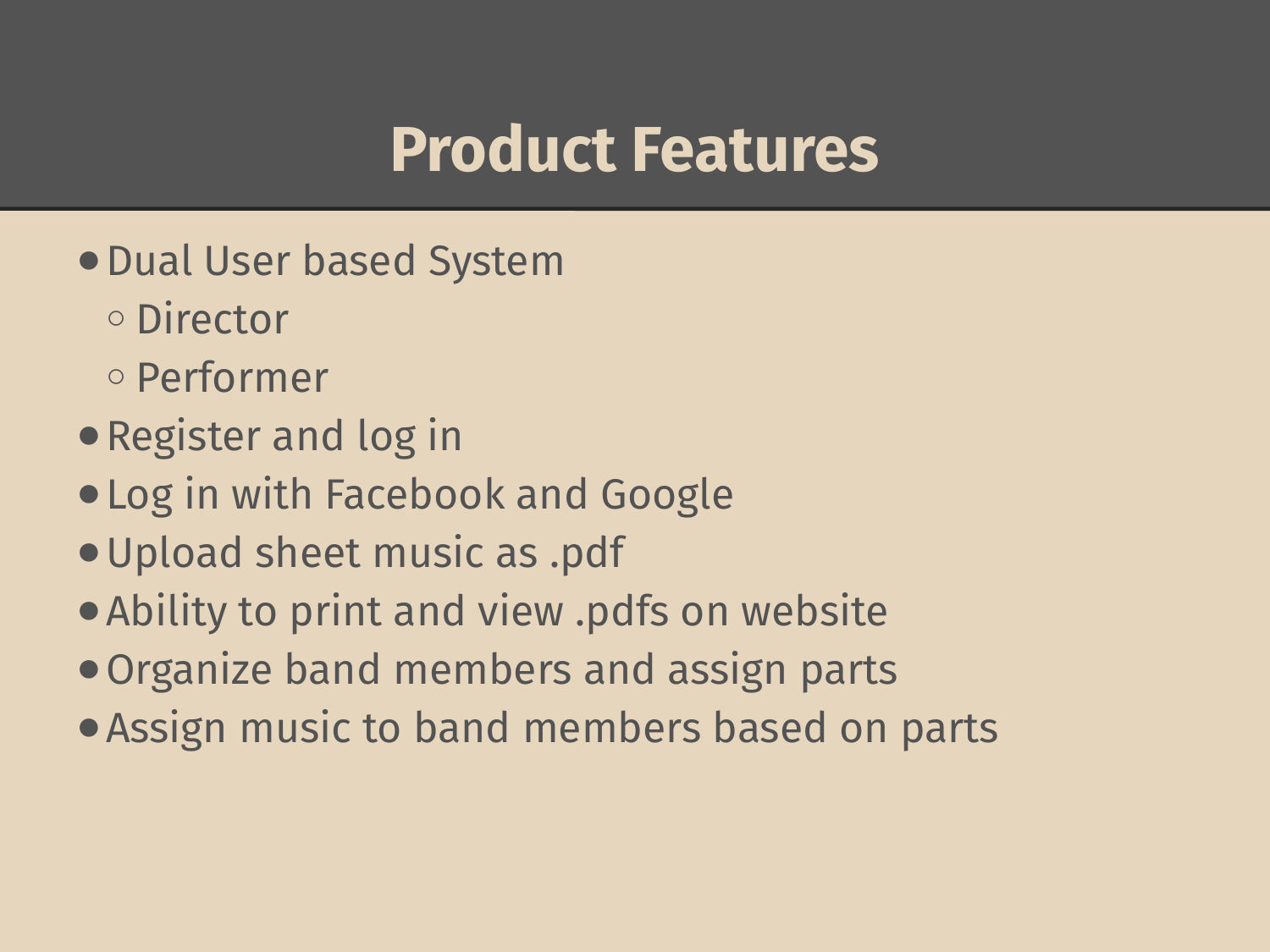

Product Features
Dual User based System
Director
Performer
Register and log in
Log in with Facebook and Google
Upload sheet music as .pdf
Ability to print and view .pdfs on website
Organize band members and assign parts
Assign music to band members based on parts